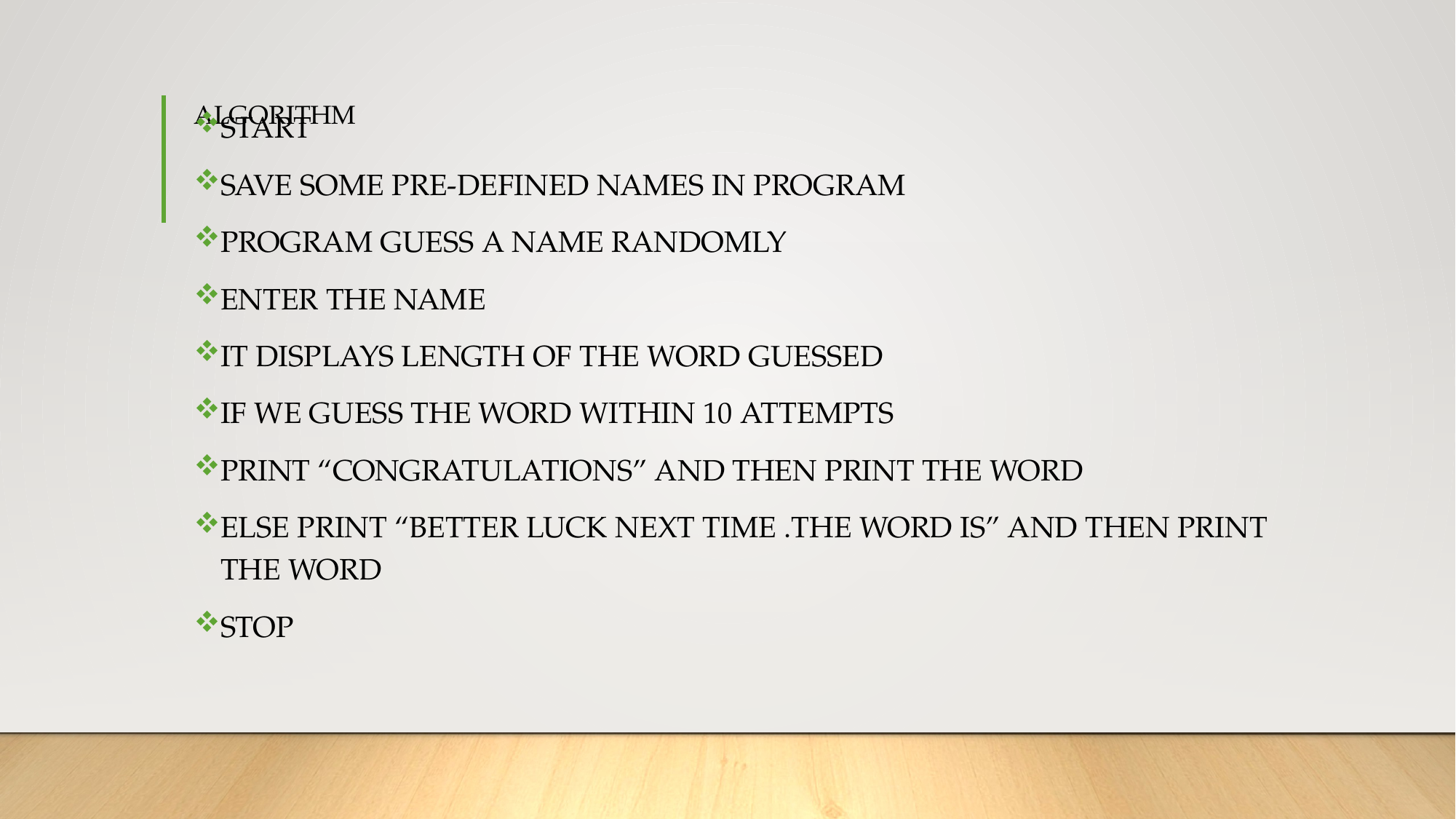

# ALGORITHM
START
SAVE SOME PRE-DEFINED NAMES IN PROGRAM
PROGRAM GUESS A NAME RANDOMLY
ENTER THE NAME
IT DISPLAYS LENGTH OF THE WORD GUESSED
IF WE GUESS THE WORD WITHIN 10 ATTEMPTS
PRINT “CONGRATULATIONS” AND THEN PRINT THE WORD
ELSE PRINT “BETTER LUCK NEXT TIME .THE WORD IS” AND THEN PRINT THE WORD
STOP